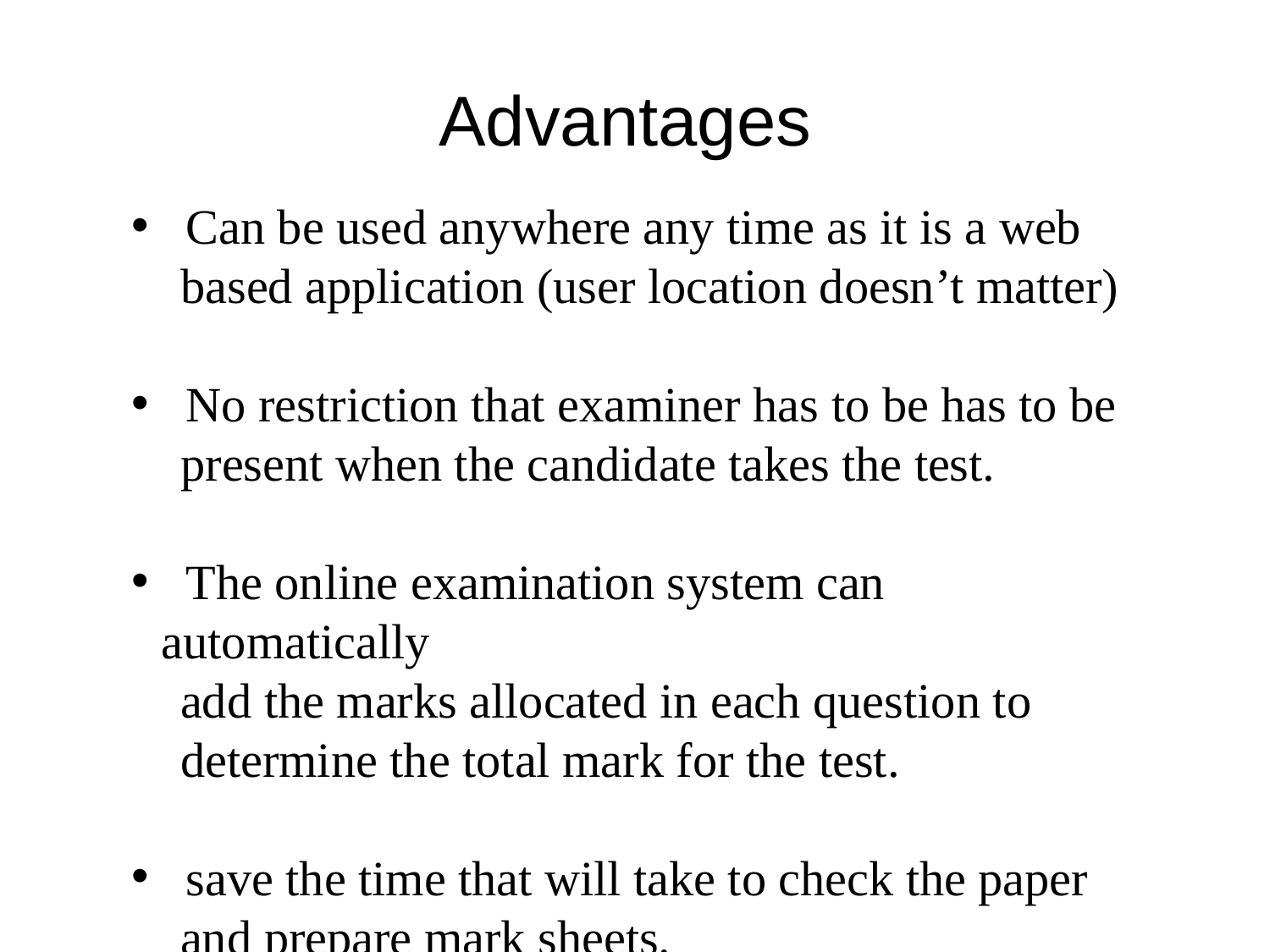

# Advantages
  Can be used anywhere any time as it is a web
    based application (user location doesn’t matter)

  No restriction that examiner has to be has to be
    present when the candidate takes the test.

  The online examination system can automatically
    add the marks allocated in each question to
    determine the total mark for the test.

  save the time that will take to check the paper
    and prepare mark sheets.